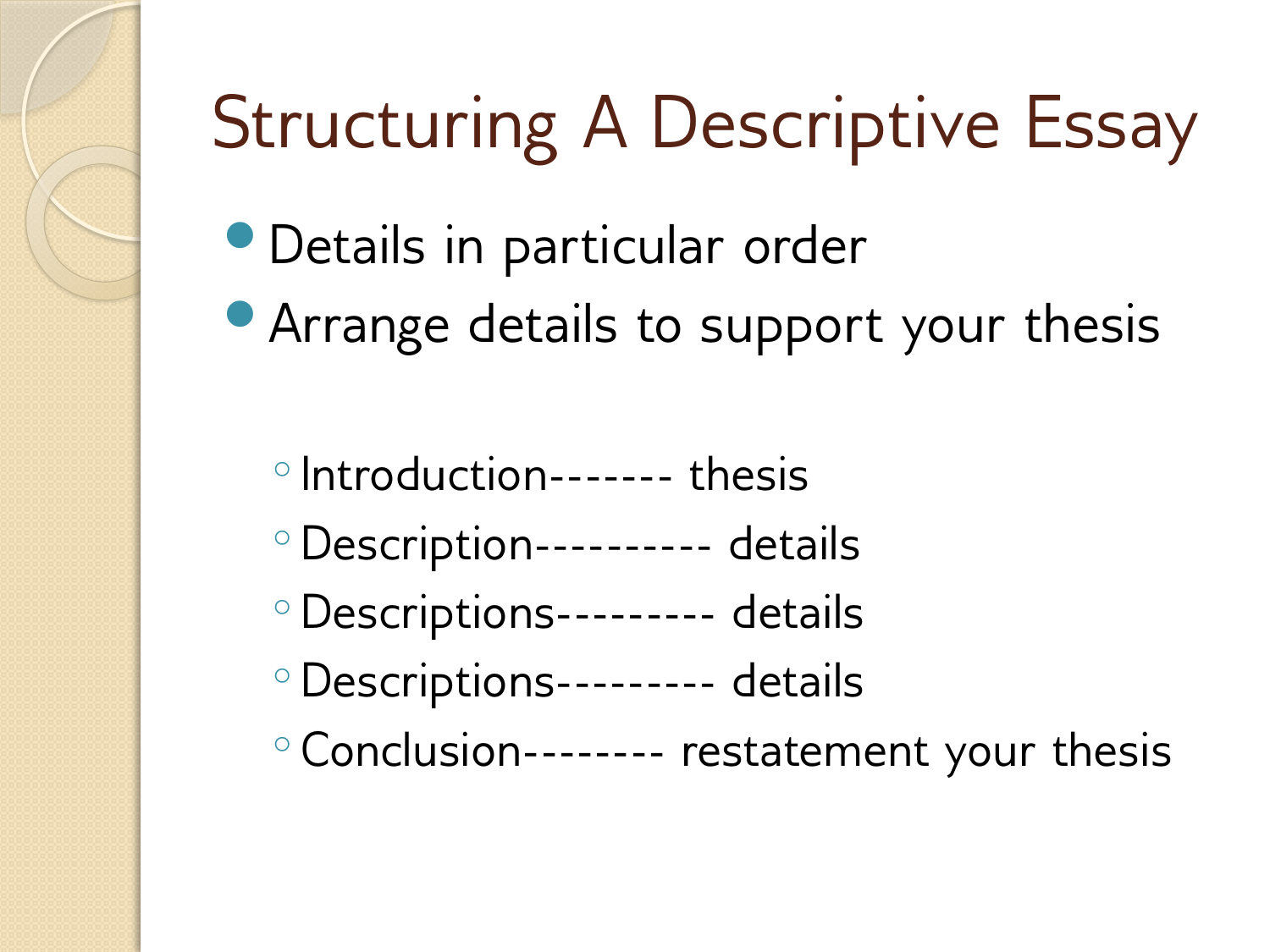

# Structuring A Descriptive Essay
Details in particular order
Arrange details to support your thesis

Introduction------- thesis
Description---------- details
Descriptions--------- details
Descriptions--------- details
Conclusion-------- restatement your thesis